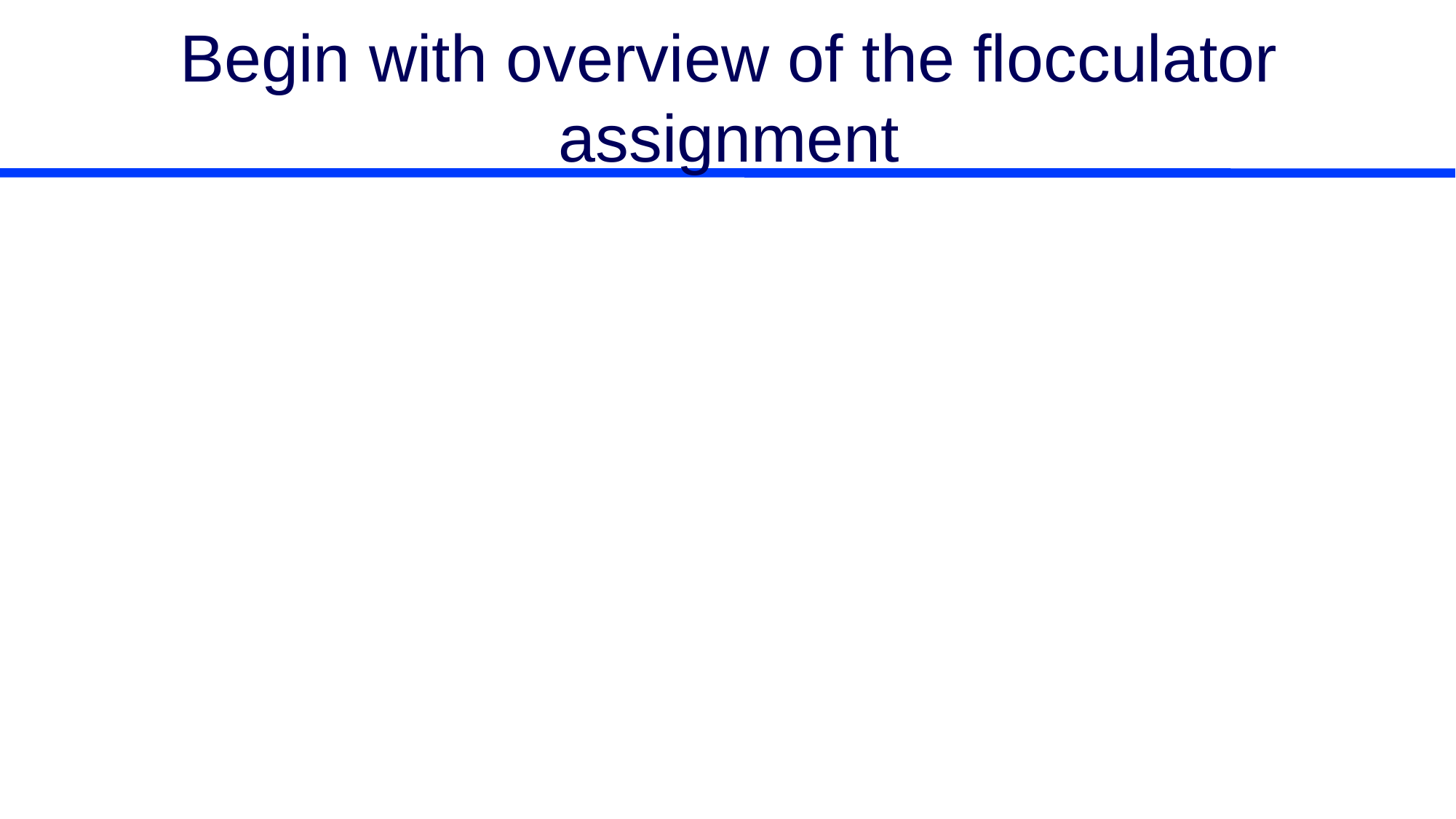

# Begin with overview of the flocculator assignment